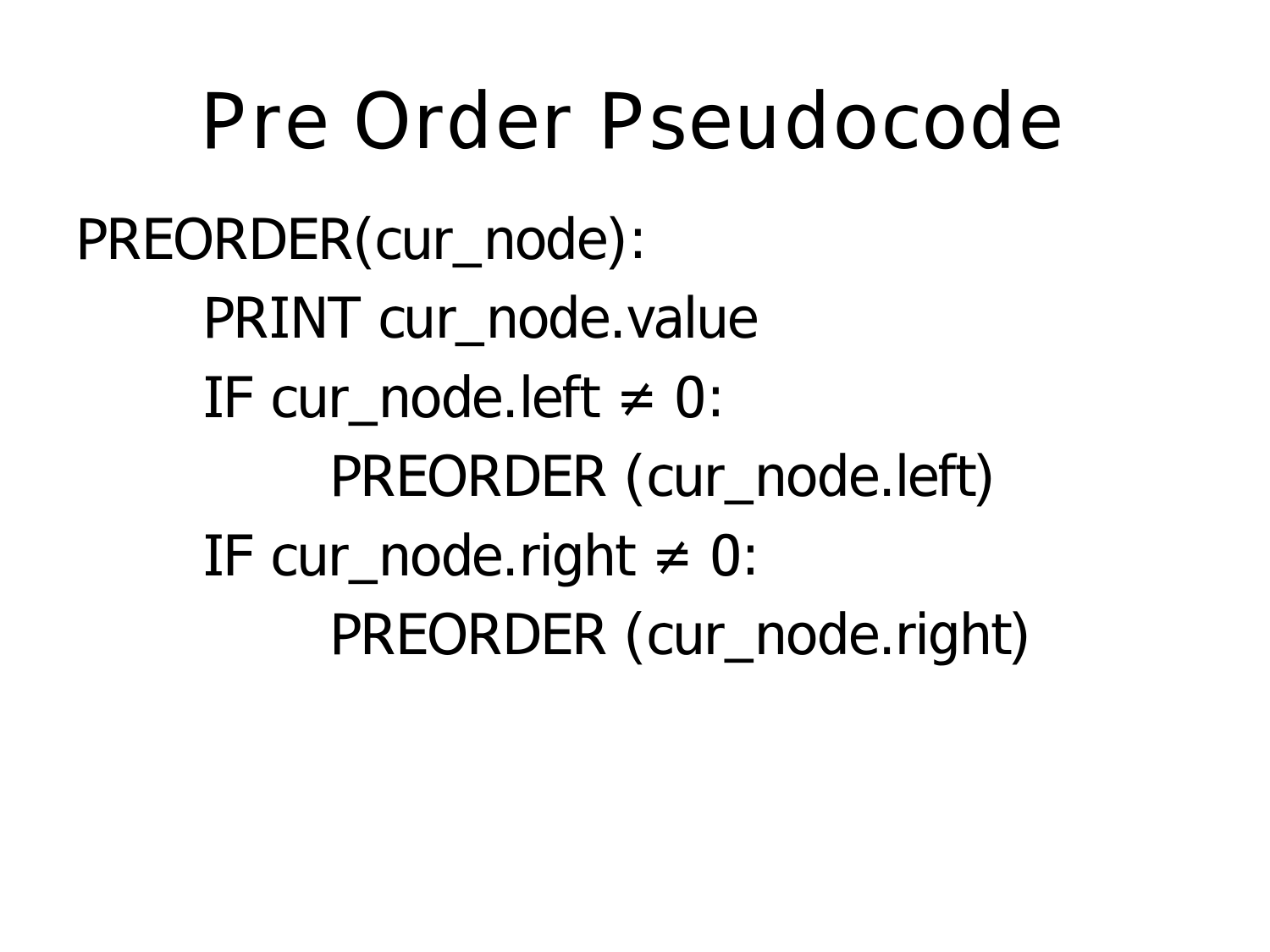

# Pre Order Pseudocode
PREORDER(cur_node):
	PRINT cur_node.value
	IF cur_node.left ≠ 0:
		PREORDER (cur_node.left)
	IF cur_node.right ≠ 0:
		PREORDER (cur_node.right)